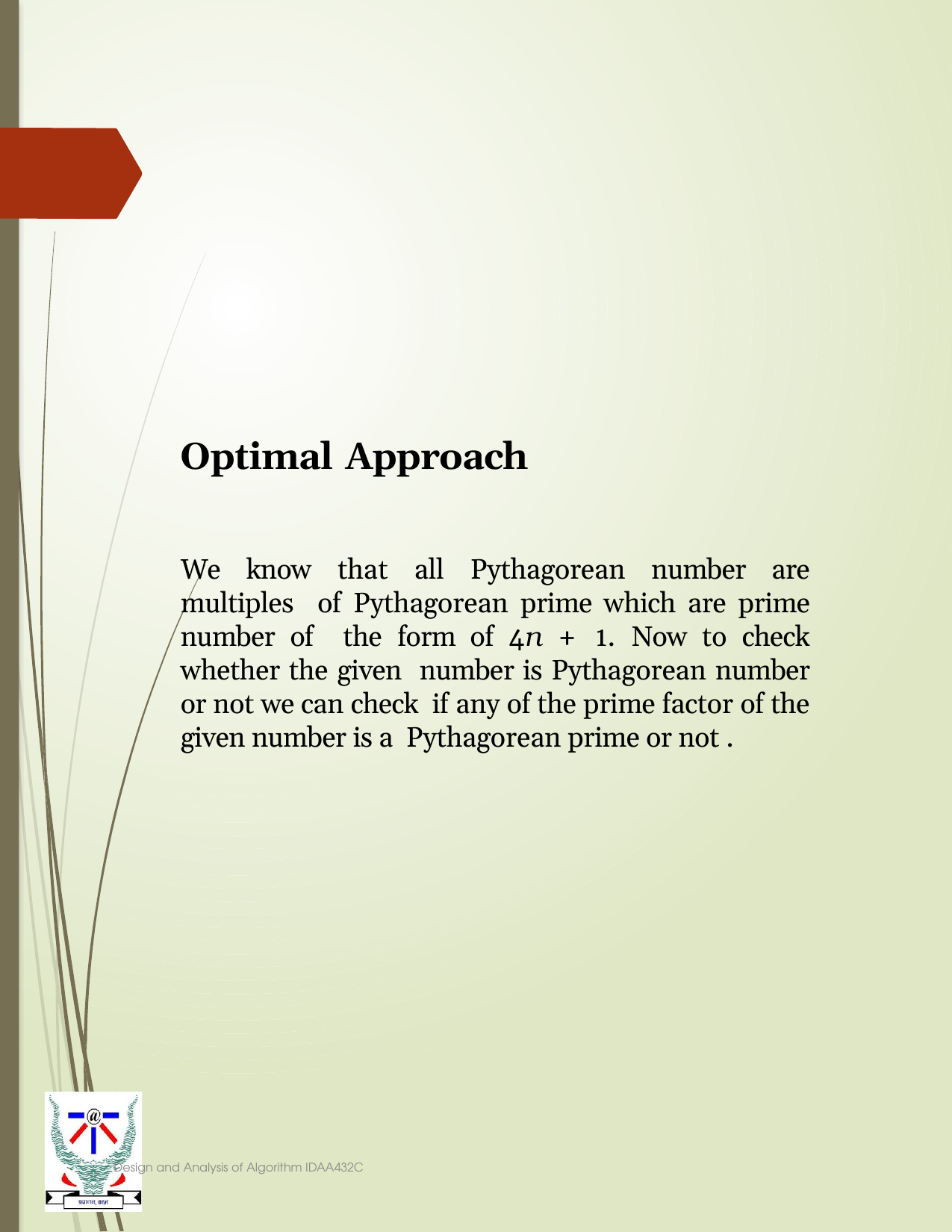

Optimal Approach

We know that all Pythagorean number are multiples  of Pythagorean prime which are prime number of  the form of 4n + 1. Now to check whether the given  number is Pythagorean number or not we can check  if any of the prime factor of the given number is a  Pythagorean prime or not .

Design and Analysis of Algorithm IDAA432C